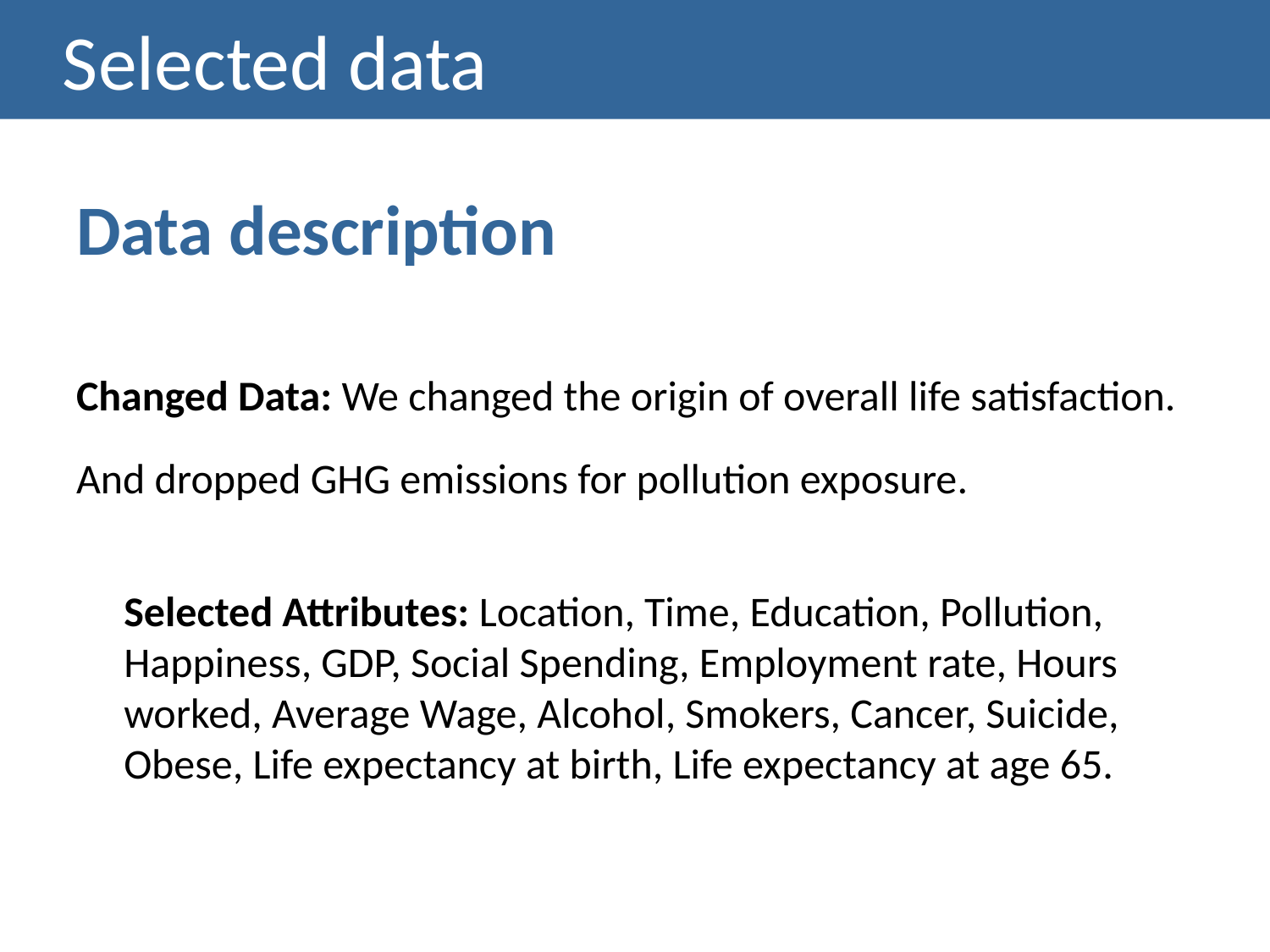

# Selected data
Data description
Changed Data: We changed the origin of overall life satisfaction.
And dropped GHG emissions for pollution exposure.
Selected Attributes: Location, Time, Education, Pollution, Happiness, GDP, Social Spending, Employment rate, Hours worked, Average Wage, Alcohol, Smokers, Cancer, Suicide, Obese, Life expectancy at birth, Life expectancy at age 65.